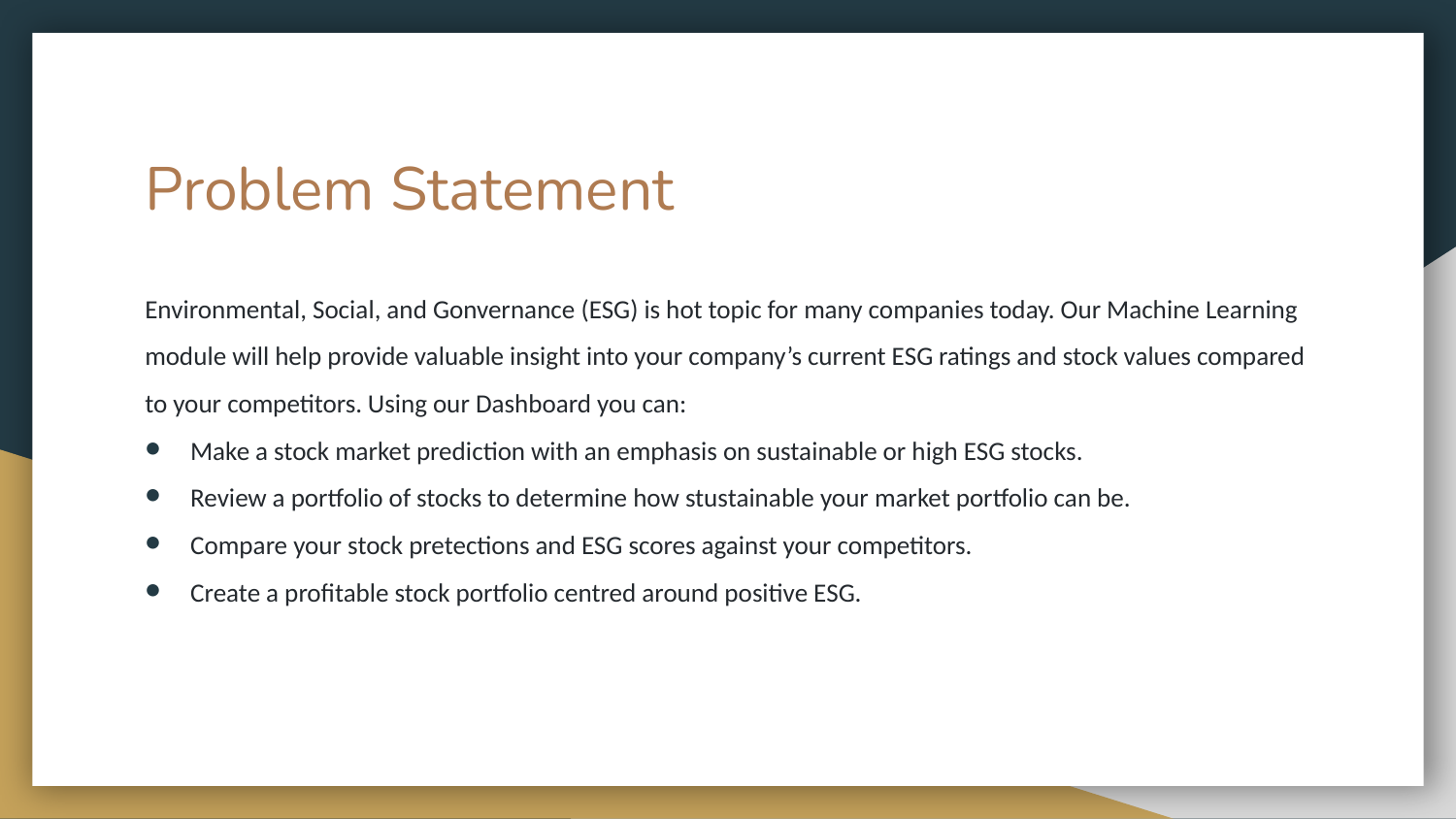

# Problem Statement
Environmental, Social, and Gonvernance (ESG) is hot topic for many companies today. Our Machine Learning module will help provide valuable insight into your company’s current ESG ratings and stock values compared to your competitors. Using our Dashboard you can:
Make a stock market prediction with an emphasis on sustainable or high ESG stocks.
Review a portfolio of stocks to determine how stustainable your market portfolio can be.
Compare your stock pretections and ESG scores against your competitors.
Create a profitable stock portfolio centred around positive ESG.